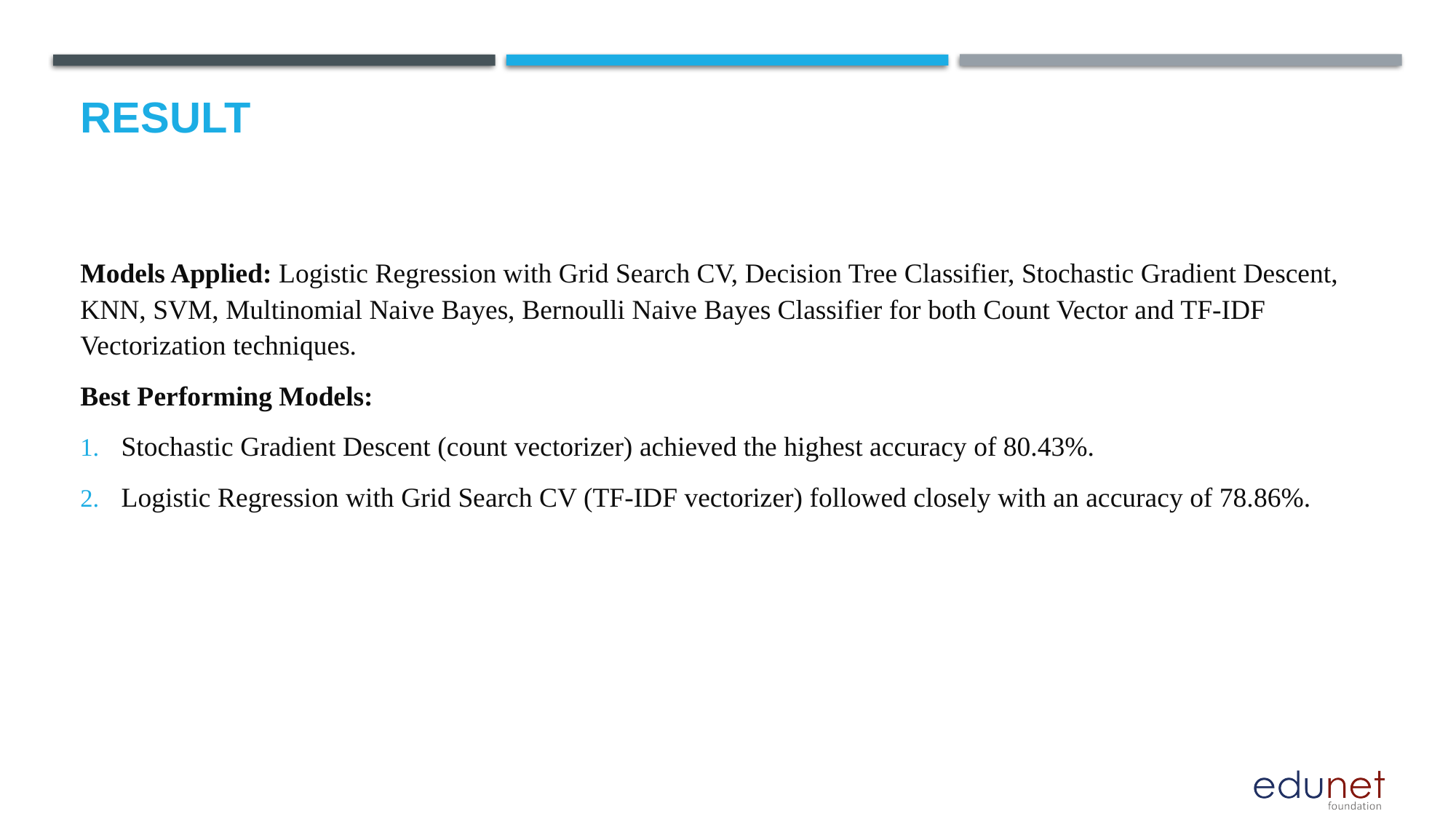

# Result

Models Applied: Logistic Regression with Grid Search CV, Decision Tree Classifier, Stochastic Gradient Descent, KNN, SVM, Multinomial Naive Bayes, Bernoulli Naive Bayes Classifier for both Count Vector and TF-IDF Vectorization techniques.
Best Performing Models:
Stochastic Gradient Descent (count vectorizer) achieved the highest accuracy of 80.43%.
Logistic Regression with Grid Search CV (TF-IDF vectorizer) followed closely with an accuracy of 78.86%.